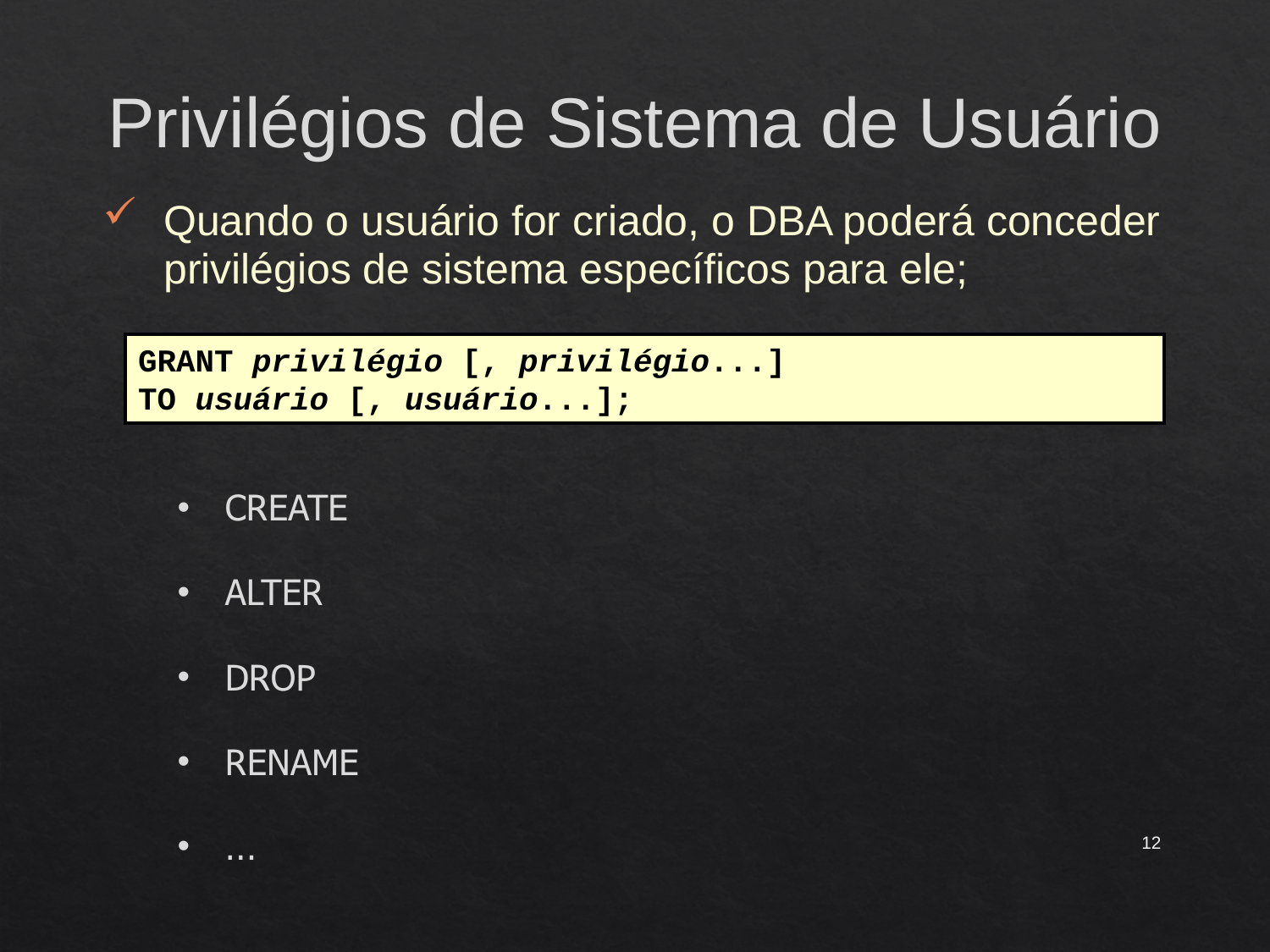

Privilégios de Sistema de Usuário
Quando o usuário for criado, o DBA poderá conceder privilégios de sistema específicos para ele;
GRANT privilégio [, privilégio...]
TO usuário [, usuário...];
CREATE
ALTER
DROP
RENAME
...

12